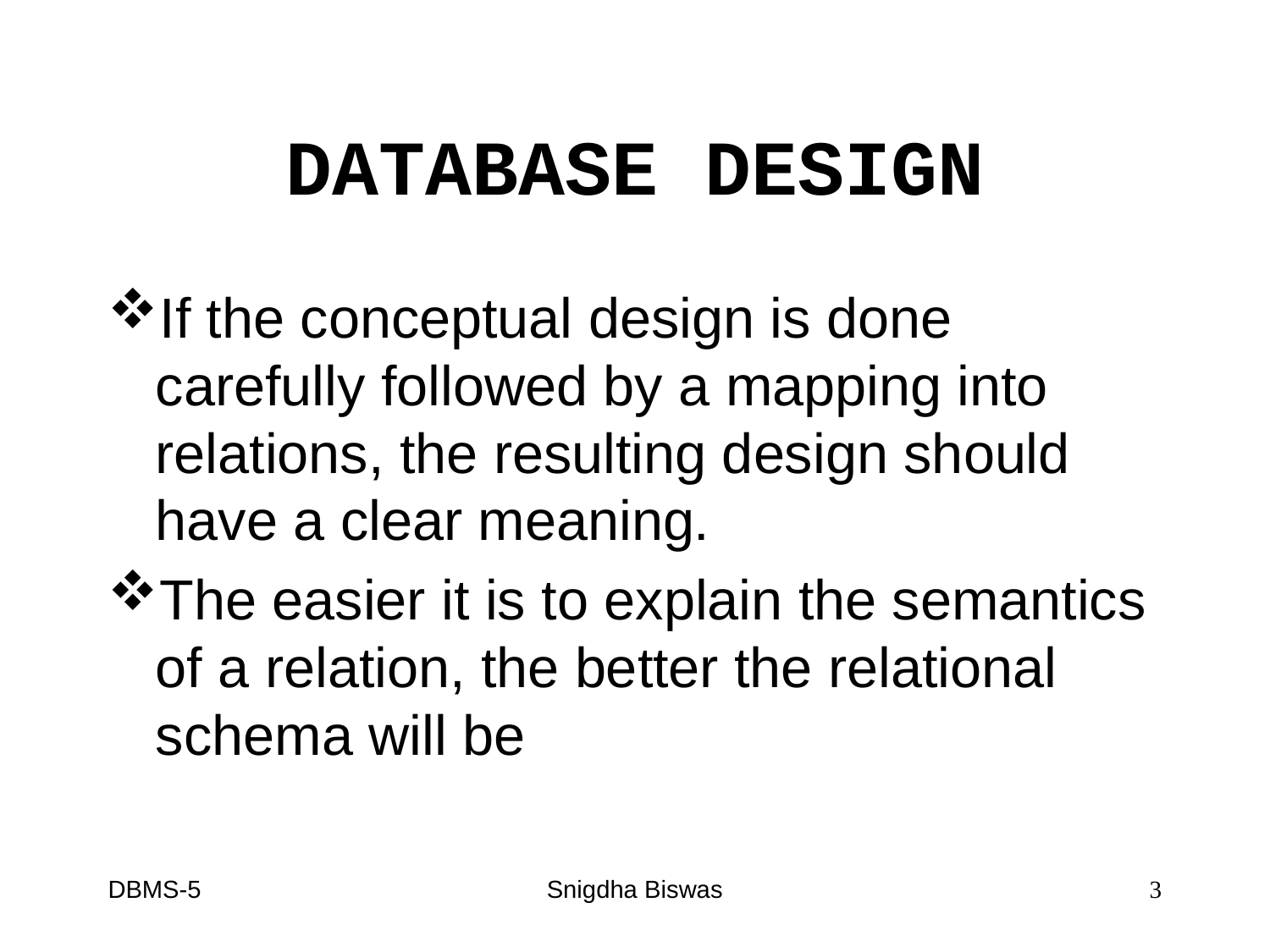

# DATABASE DESIGN
If the conceptual design is done carefully followed by a mapping into relations, the resulting design should have a clear meaning.
The easier it is to explain the semantics of a relation, the better the relational schema will be
DBMS-5
Snigdha Biswas
3